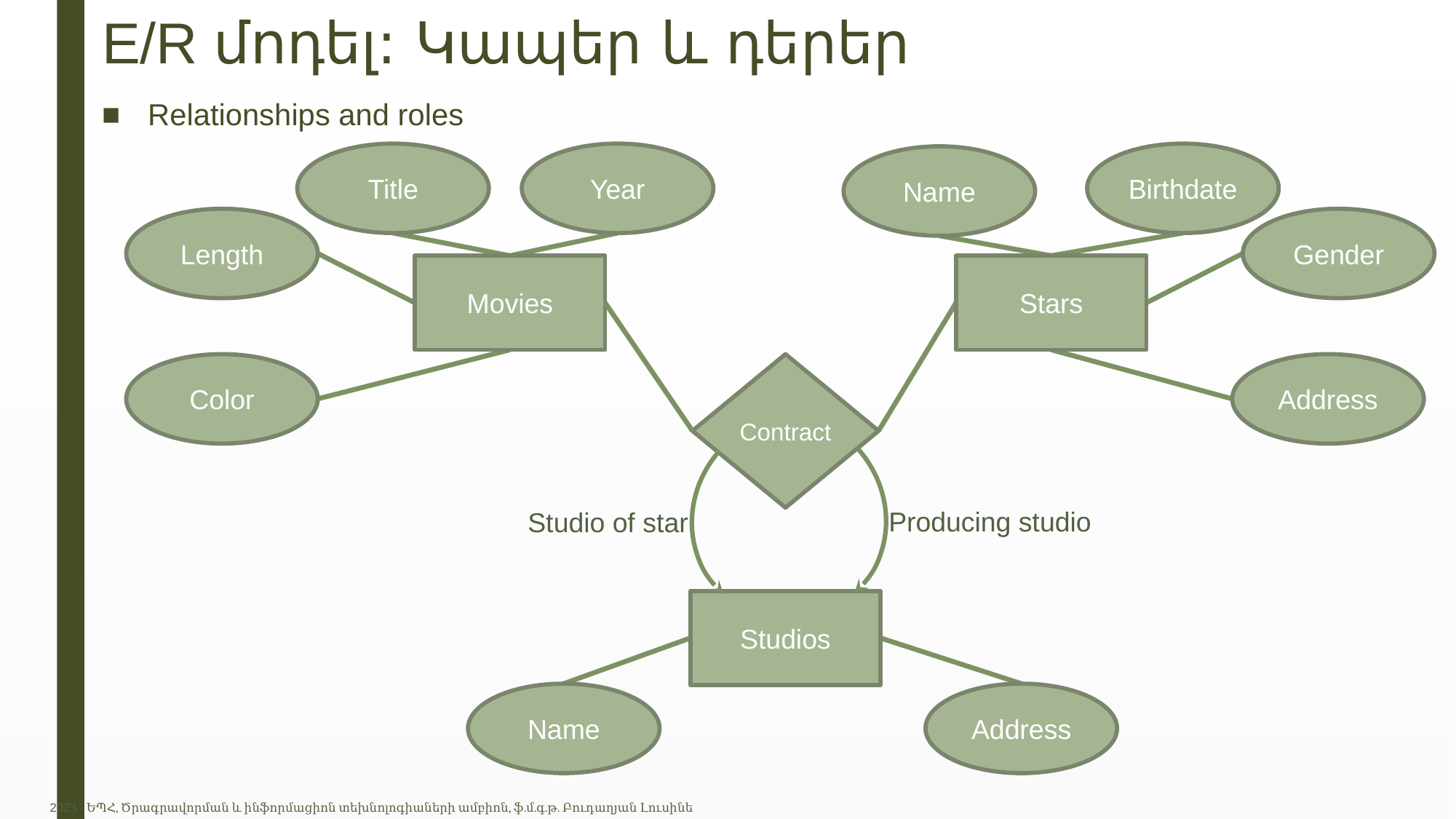

# E/R մոդել: Կապեր և դերեր
Relationships and roles

Title
Year
Birthdate
Name
Length
Gender
Stars
Movies
Color
Contract
Address

Producing studio
Studio of star
Studios
Name
Address
2023 - ԵՊՀ, Ծրագրավորման և ինֆորմացիոն տեխնոլոգիաների ամբիոն, ֆ.մ.գ.թ. Բուդաղյան Լուսինե